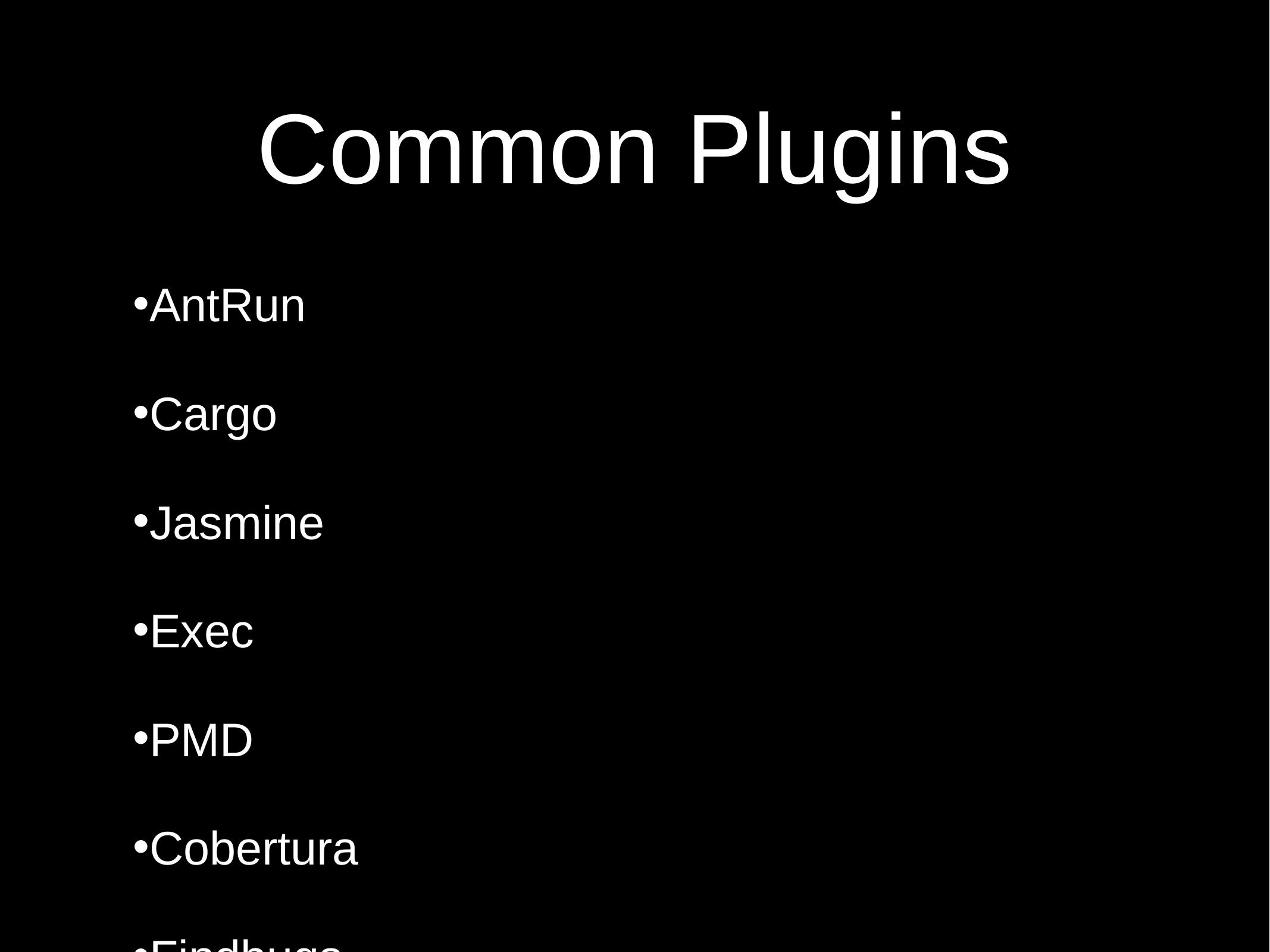

# Common Plugins
AntRun
Cargo
Jasmine
Exec
PMD
Cobertura
Findbugs